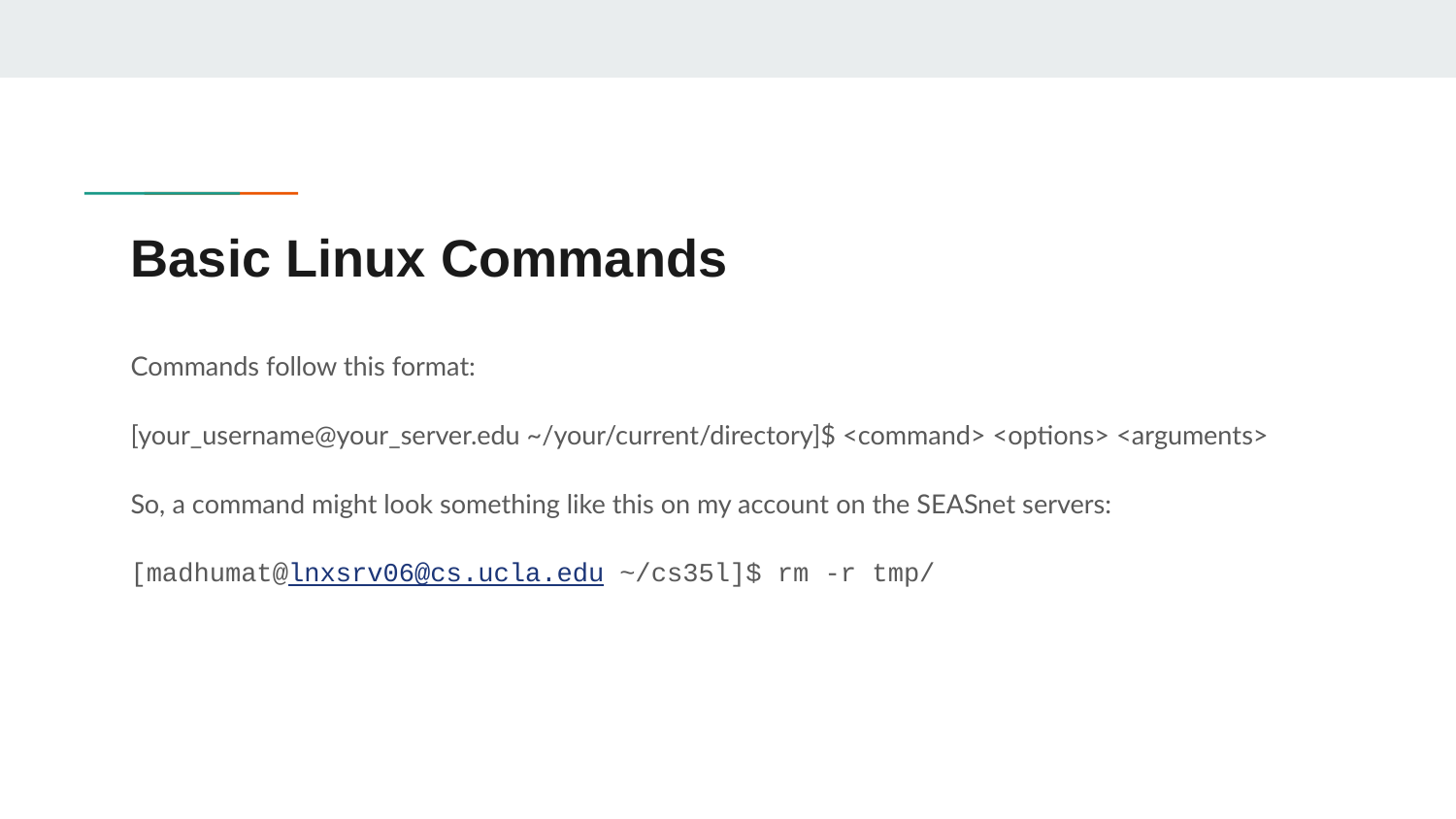

# Basic Linux Commands
Commands follow this format:
[your_username@your_server.edu ~/your/current/directory]$ <command> <options> <arguments>
So, a command might look something like this on my account on the SEASnet servers:
[madhumat@lnxsrv06@cs.ucla.edu ~/cs35l]$ rm -r tmp/